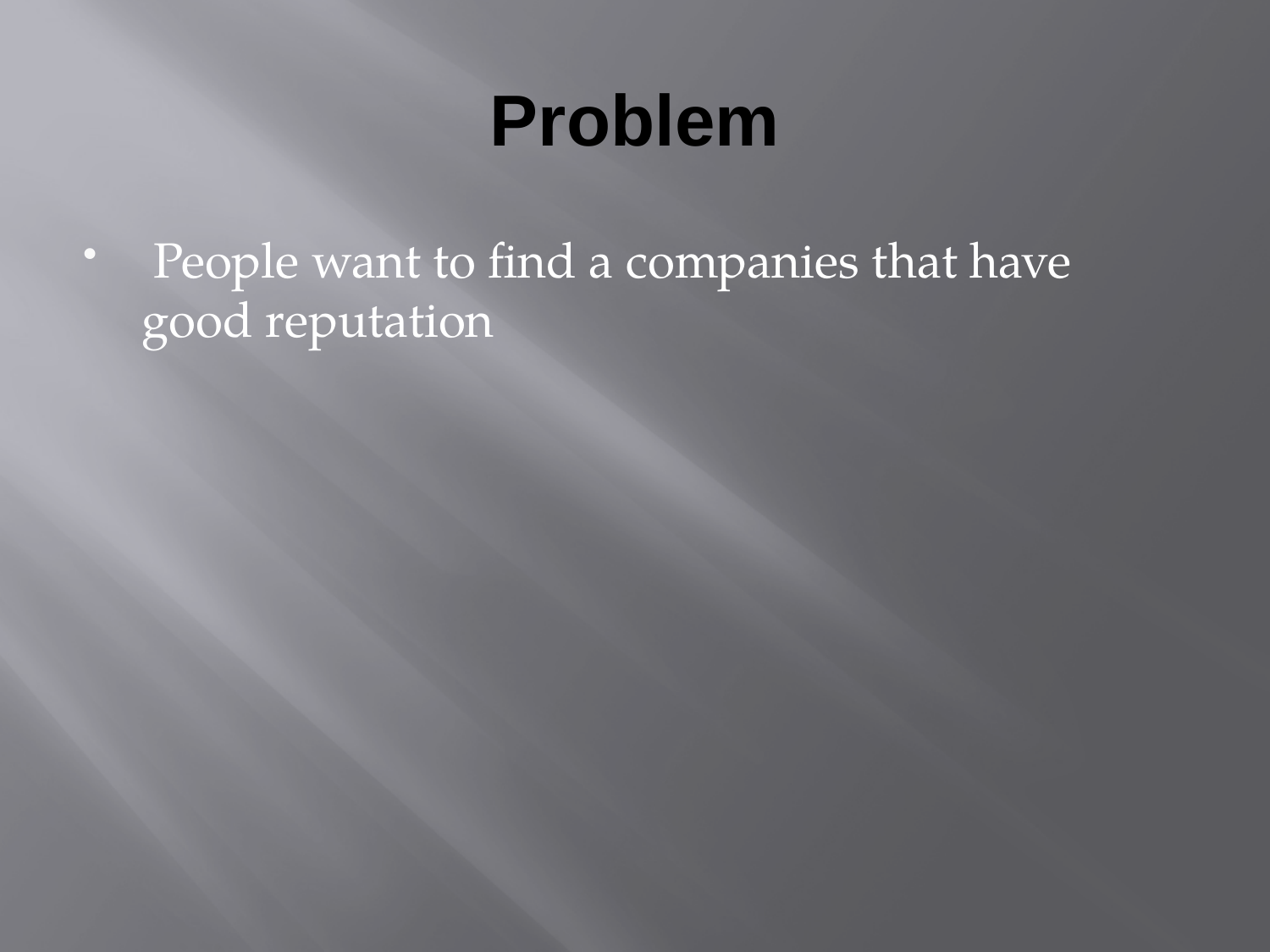

# Problem
 People want to find a companies that have good reputation